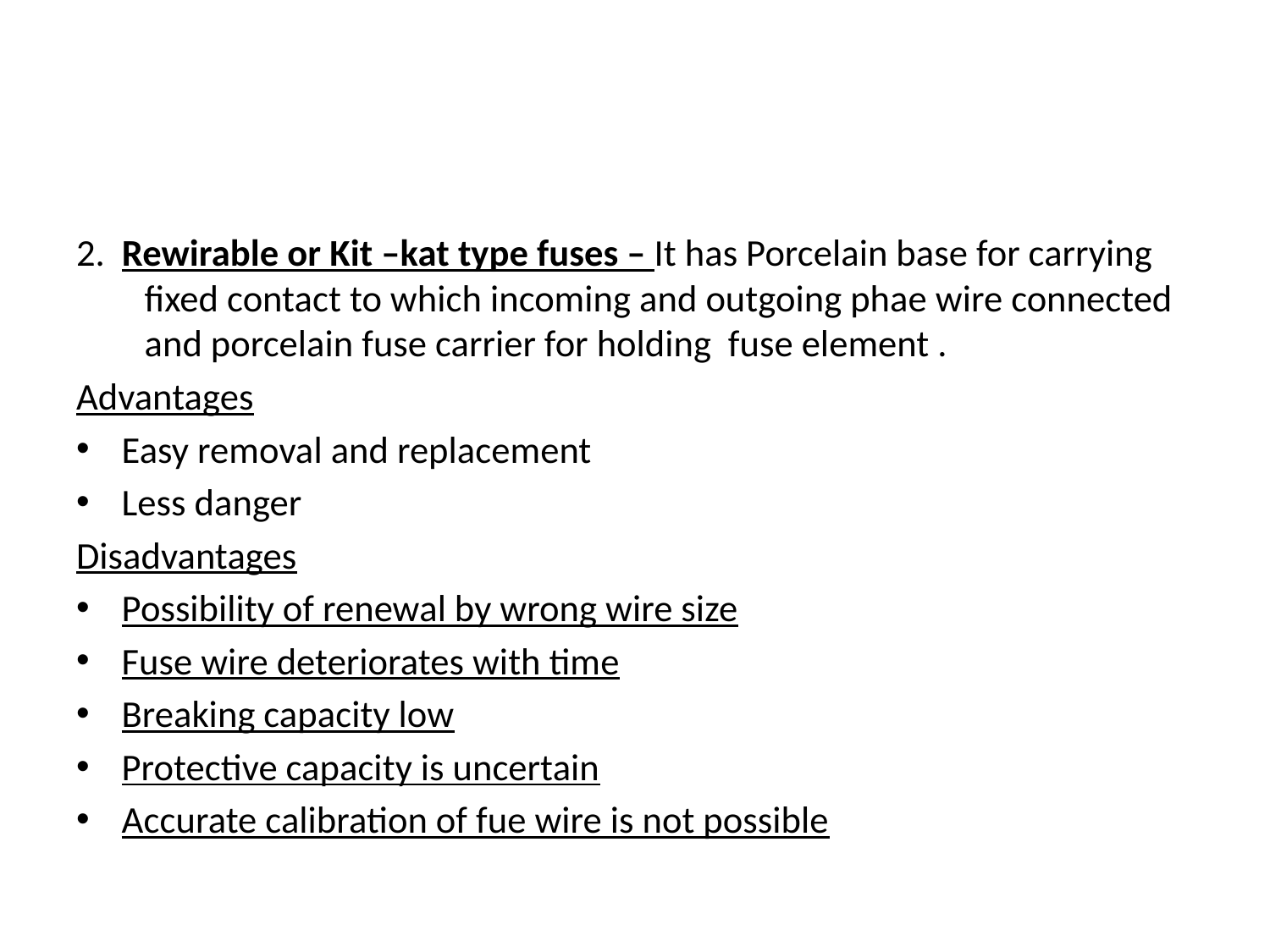

#
2.  Rewirable or Kit –kat type fuses – It has Porcelain base for carrying fixed contact to which incoming and outgoing phae wire connected and porcelain fuse carrier for holding  fuse element .
Advantages
Easy removal and replacement
Less danger
Disadvantages
Possibility of renewal by wrong wire size
Fuse wire deteriorates with time
Breaking capacity low
Protective capacity is uncertain
Accurate calibration of fue wire is not possible